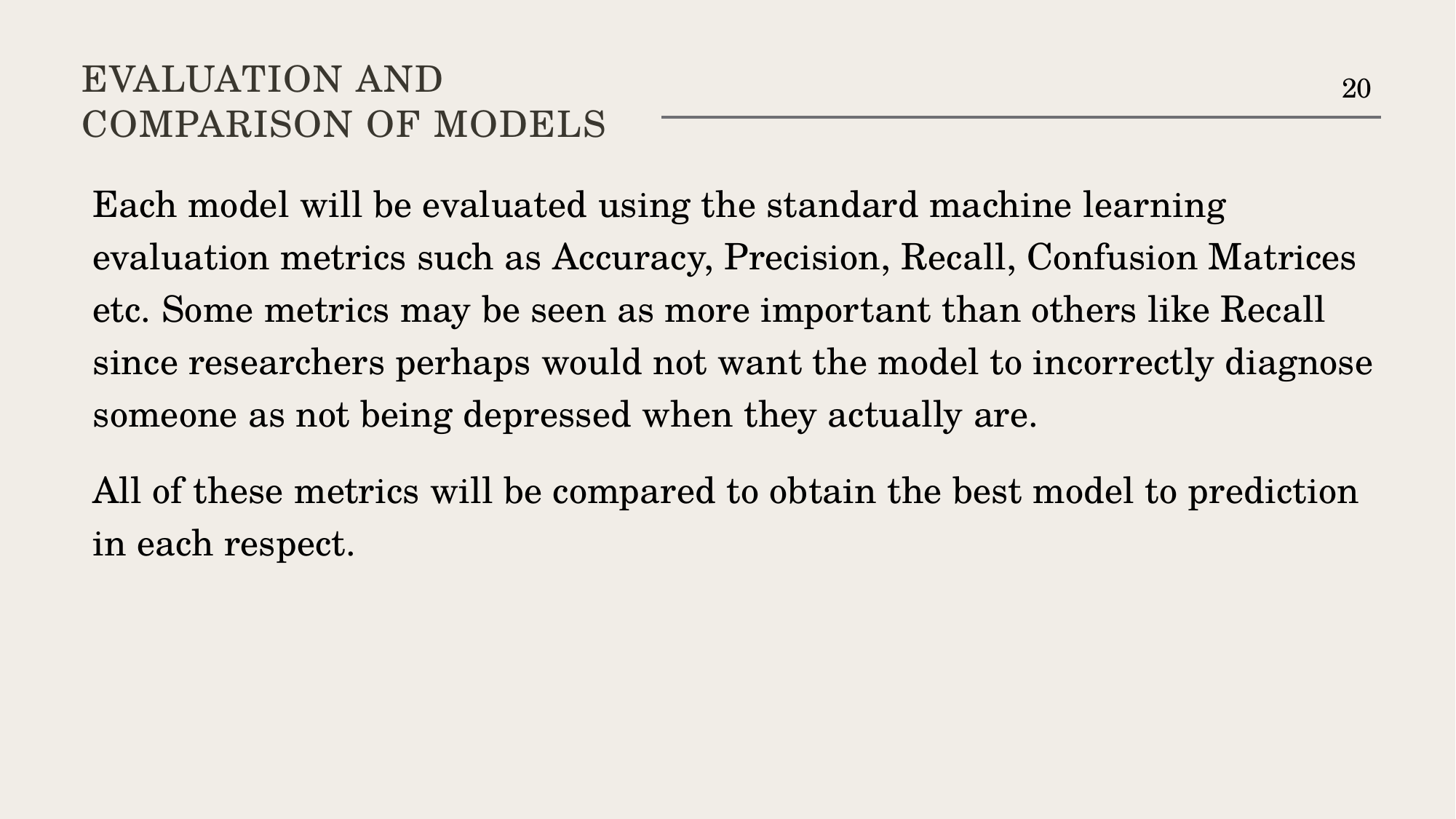

# Evaluation and comparison of models
20
Each model will be evaluated using the standard machine learning evaluation metrics such as Accuracy, Precision, Recall, Confusion Matrices etc. Some metrics may be seen as more important than others like Recall since researchers perhaps would not want the model to incorrectly diagnose someone as not being depressed when they actually are.
All of these metrics will be compared to obtain the best model to prediction in each respect.